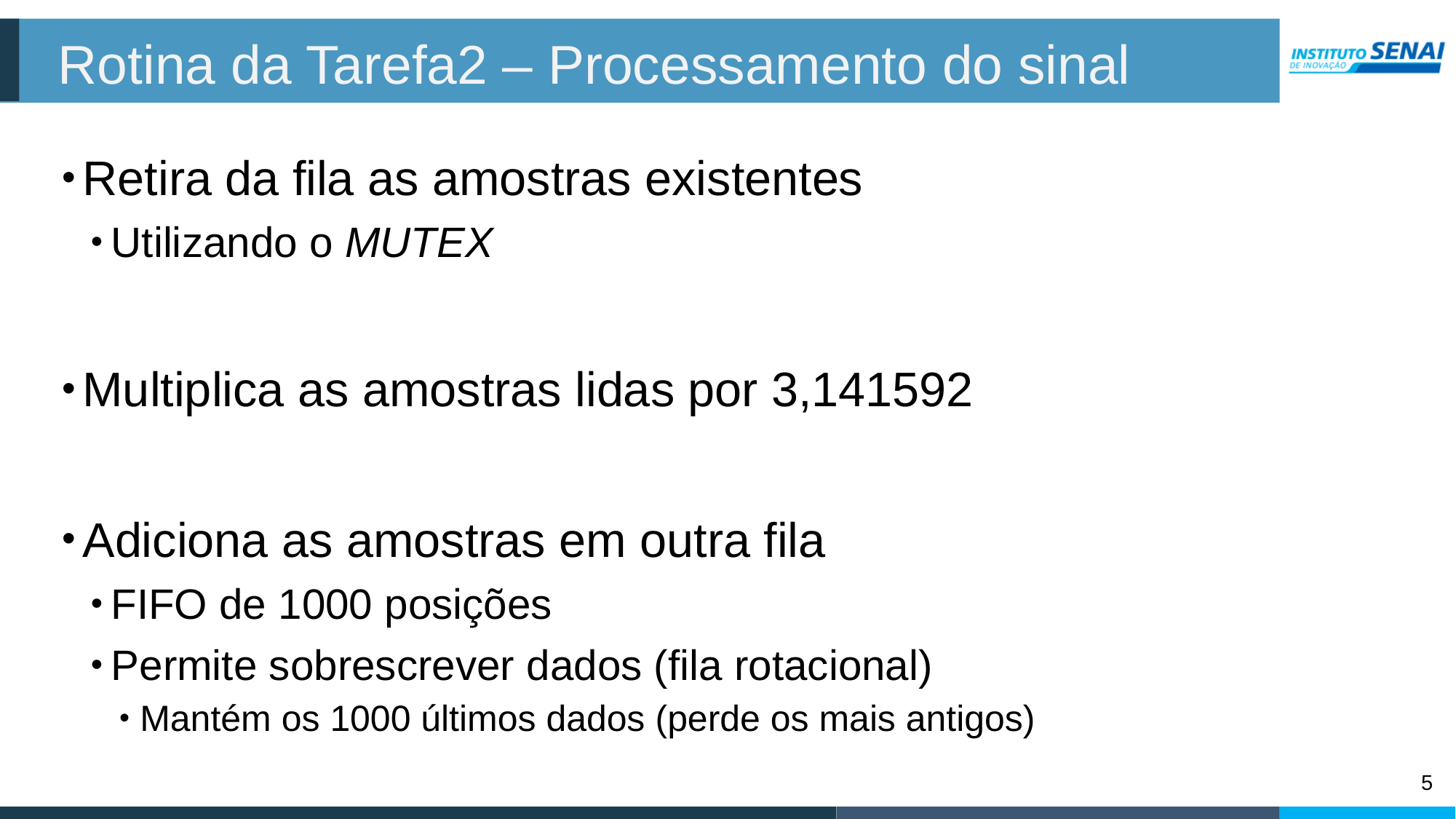

# Rotina da Tarefa2 – Processamento do sinal
Retira da fila as amostras existentes
Utilizando o MUTEX

Multiplica as amostras lidas por 3,141592

Adiciona as amostras em outra fila
FIFO de 1000 posições
Permite sobrescrever dados (fila rotacional)
Mantém os 1000 últimos dados (perde os mais antigos)

5